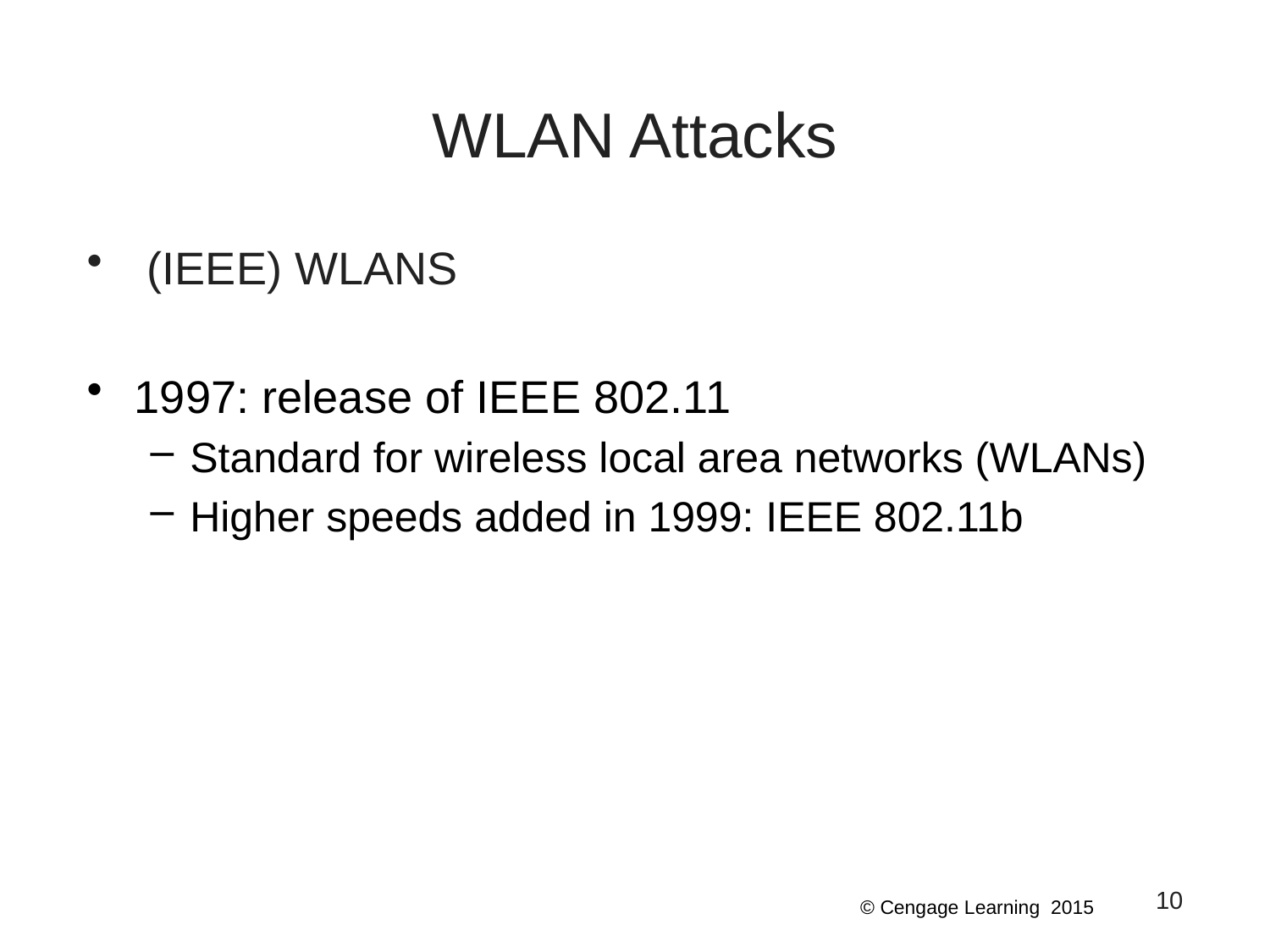

# WLAN Attacks
 (IEEE) WLANS

1997: release of IEEE 802.11
Standard for wireless local area networks (WLANs)
Higher speeds added in 1999: IEEE 802.11b
10